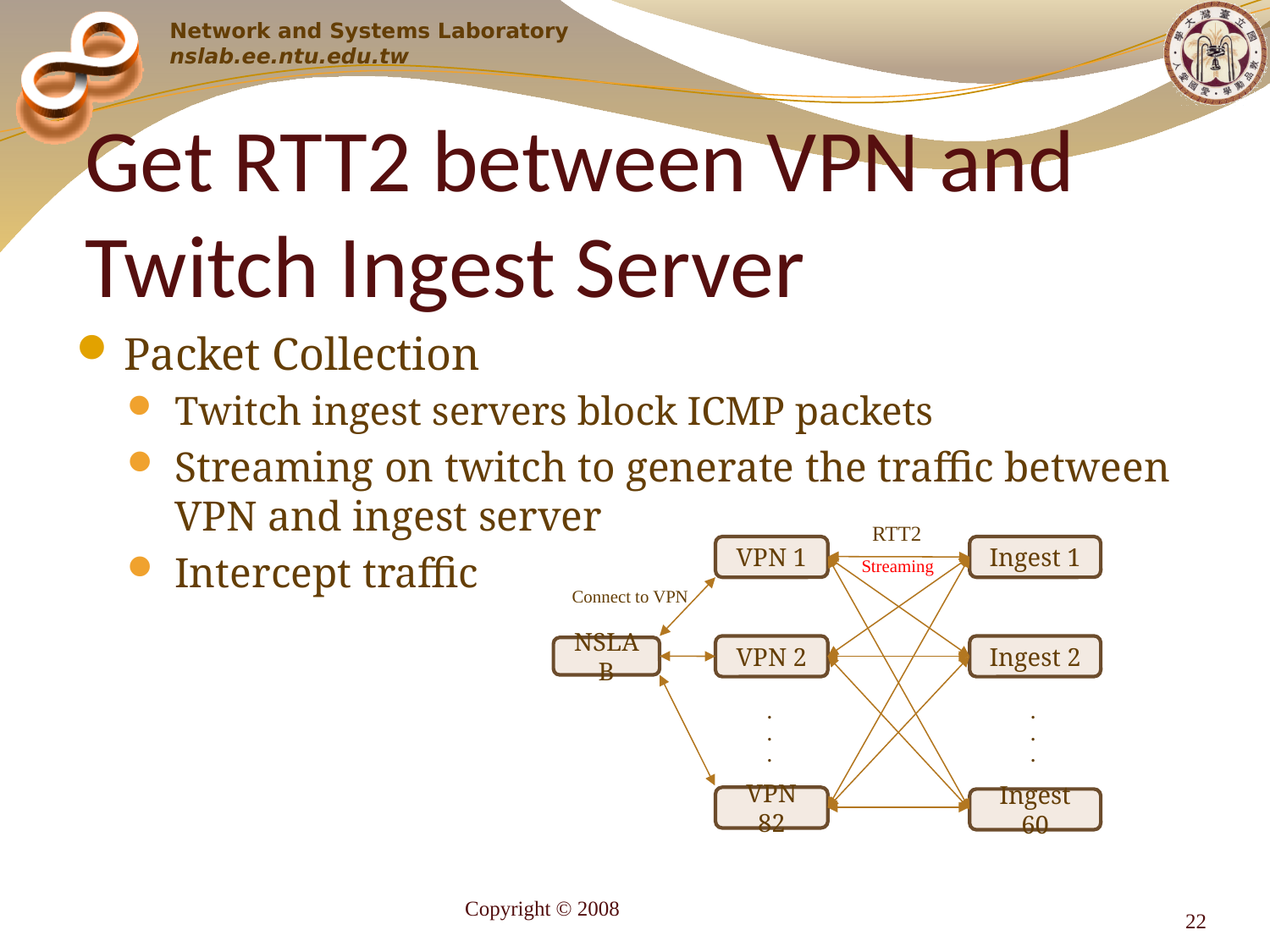

# Get RTT2 between VPN and Twitch Ingest Server

Packet Collection
Twitch ingest servers block ICMP packets
Streaming on twitch to generate the traffic between VPN and ingest server
Intercept traffic

RTT2
VPN 1
Ingest 1
Streaming
Connect to VPN
VPN 2
Ingest 2
NSLAB
.
.
.
.
.
.
VPN 82
Ingest 60
Copyright © 2008
22